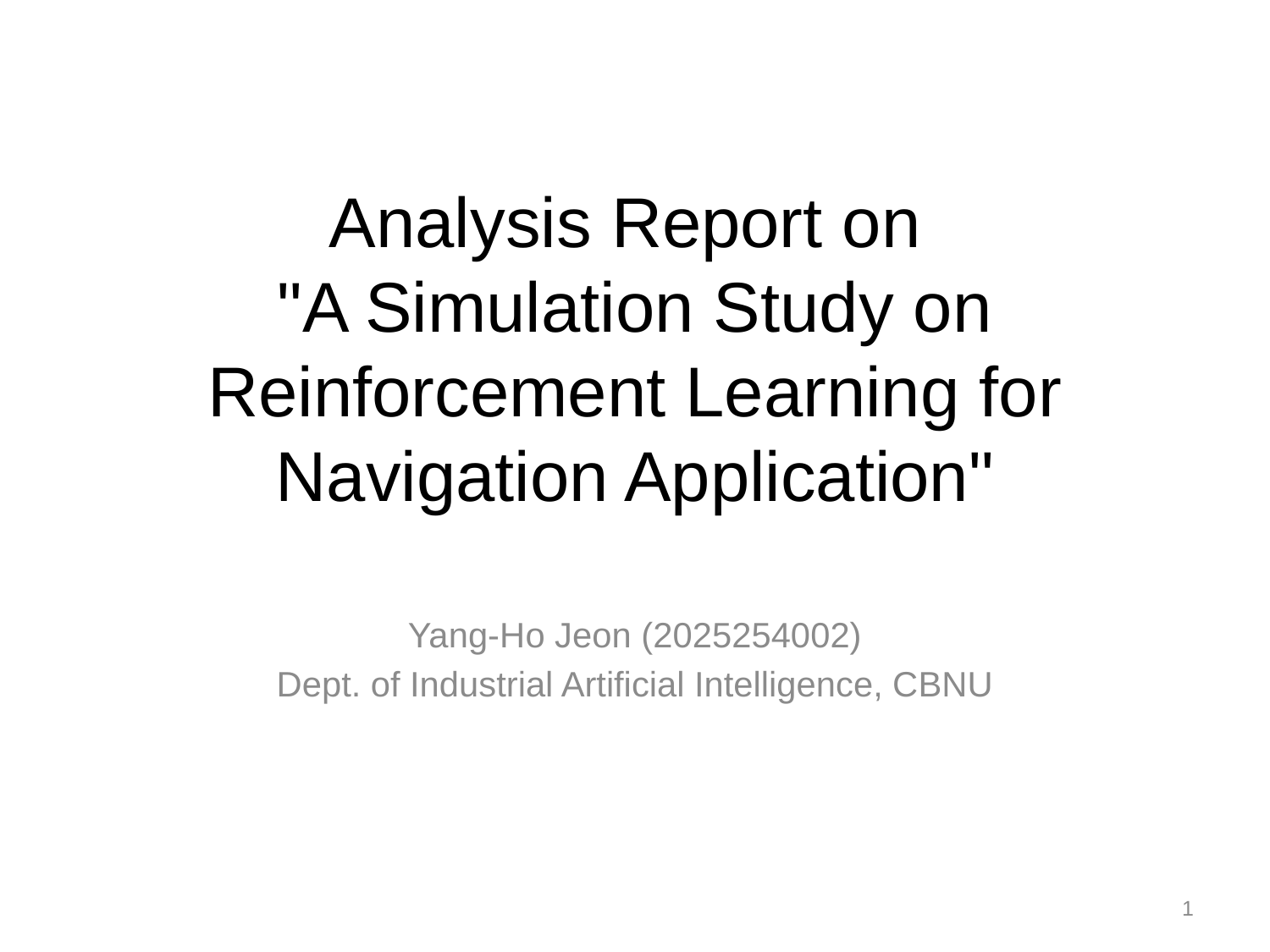

# Analysis Report on "A Simulation Study on Reinforcement Learning for Navigation Application"
Yang-Ho Jeon (2025254002)
Dept. of Industrial Artificial Intelligence, CBNU

1